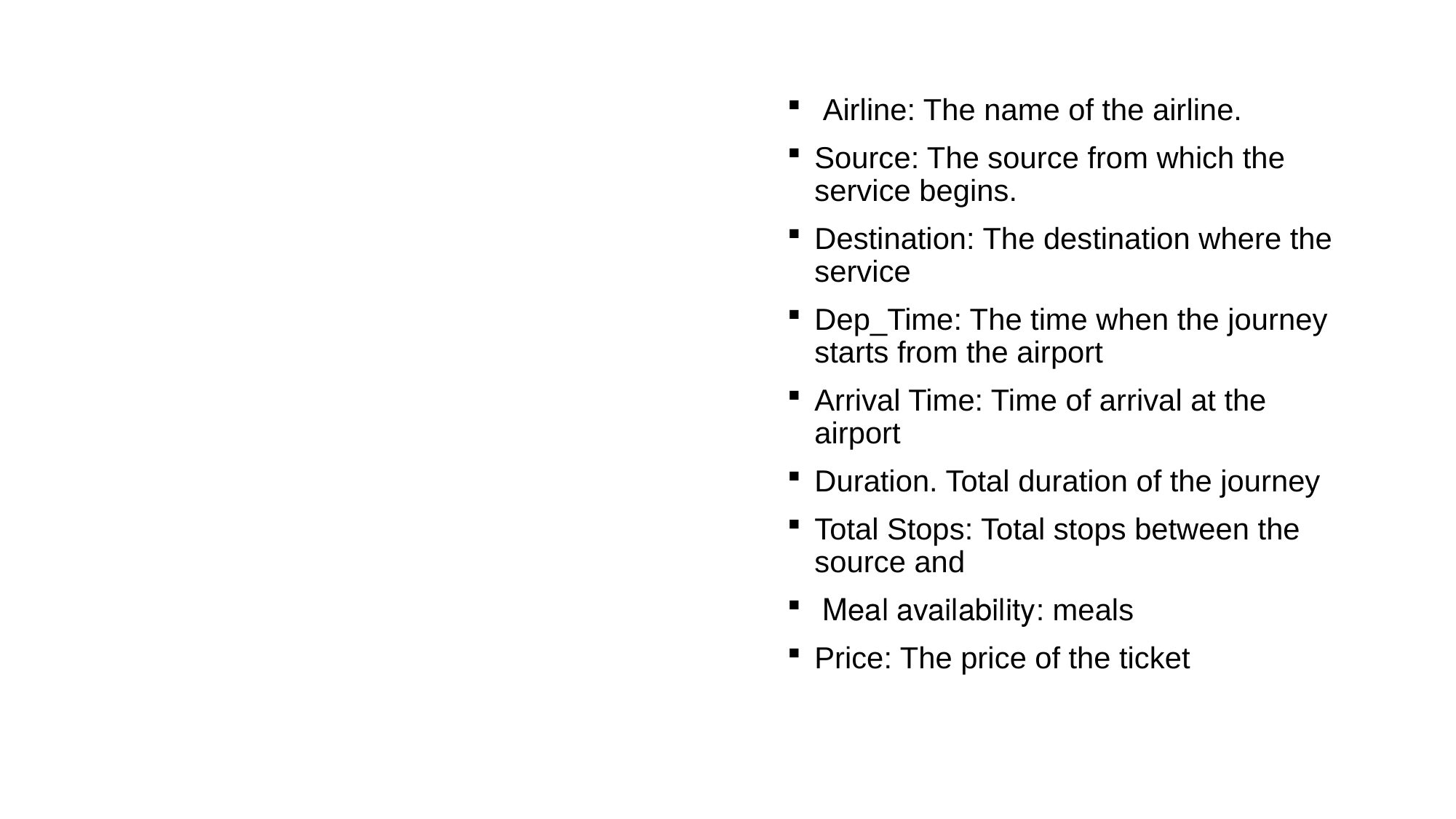

# Features
 Airline: The name of the airline.
Source: The source from which the service begins.
Destination: The destination where the service
Dep_Time: The time when the journey starts from the airport
Arrival Time: Time of arrival at the airport
Duration. Total duration of the journey
Total Stops: Total stops between the source and
 Meal availability: meals
Price: The price of the ticket